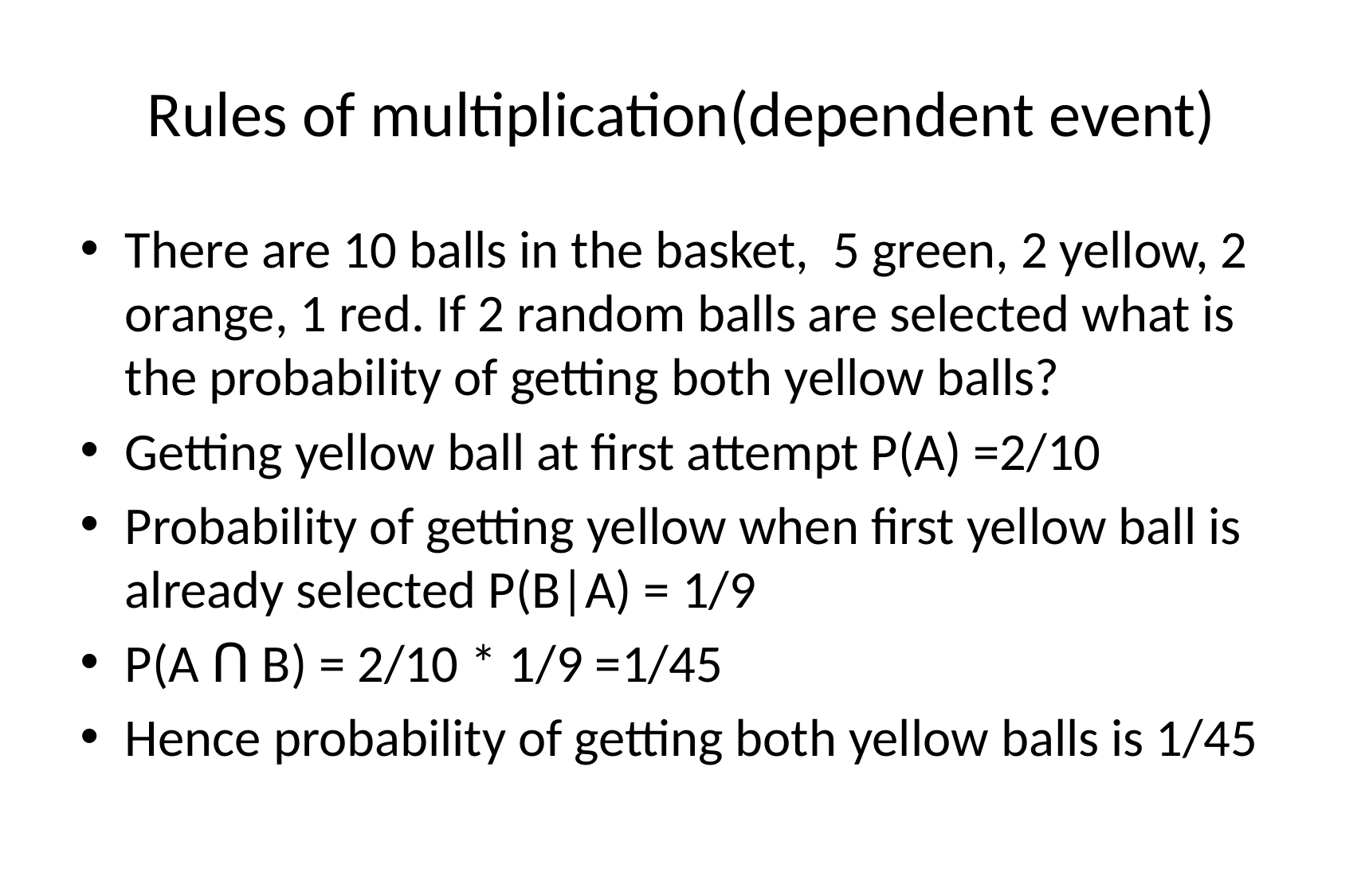

# Rules of multiplication(dependent event)
There are 10 balls in the basket,  5 green, 2 yellow, 2 orange, 1 red. If 2 random balls are selected what is the probability of getting both yellow balls?
Getting yellow ball at first attempt P(A) =2/10
Probability of getting yellow when first yellow ball is already selected P(B|A) = 1/9
P(A Ո B) = 2/10 * 1/9 =1/45
Hence probability of getting both yellow balls is 1/45